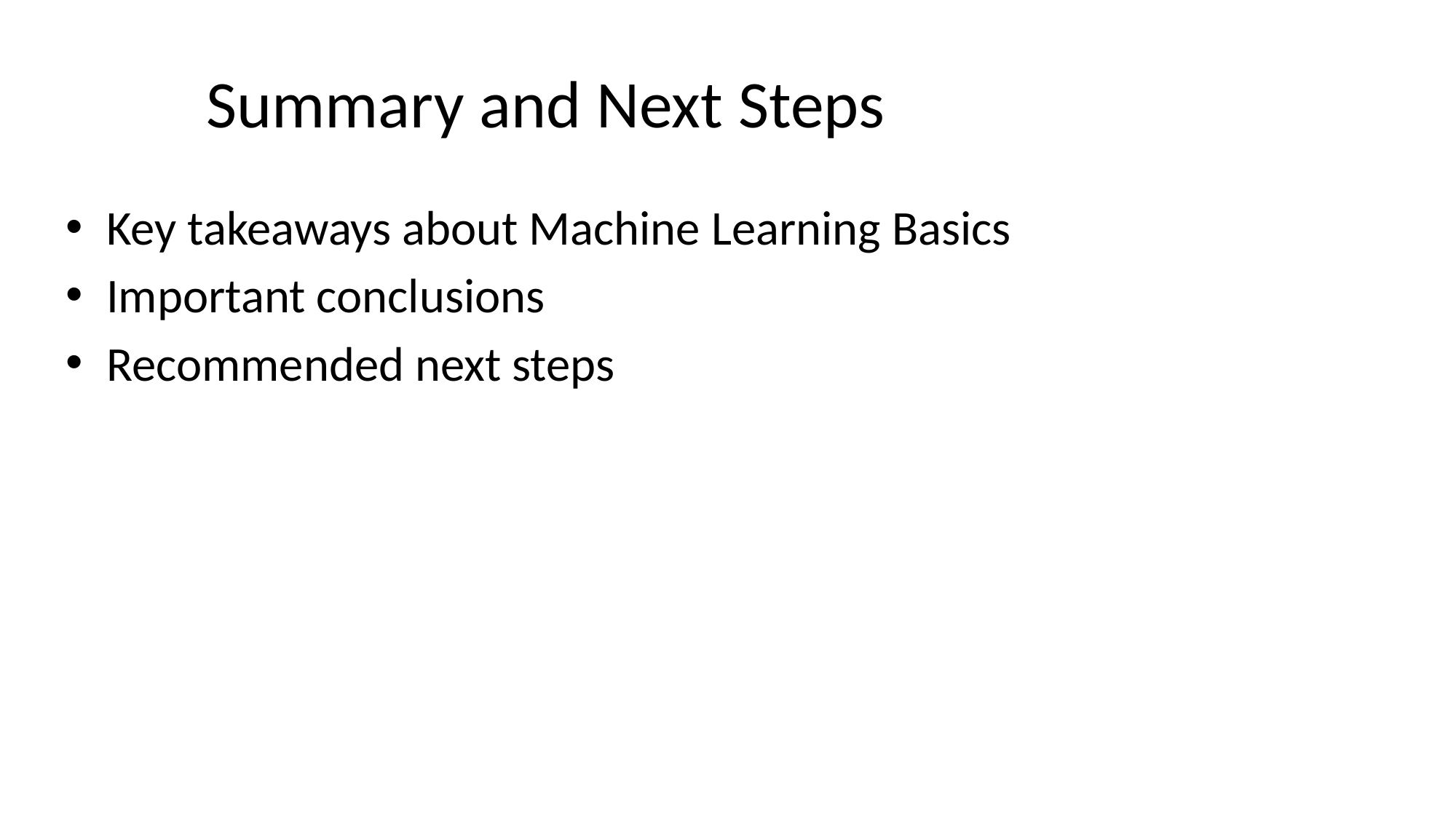

# Summary and Next Steps
Key takeaways about Machine Learning Basics
Important conclusions
Recommended next steps